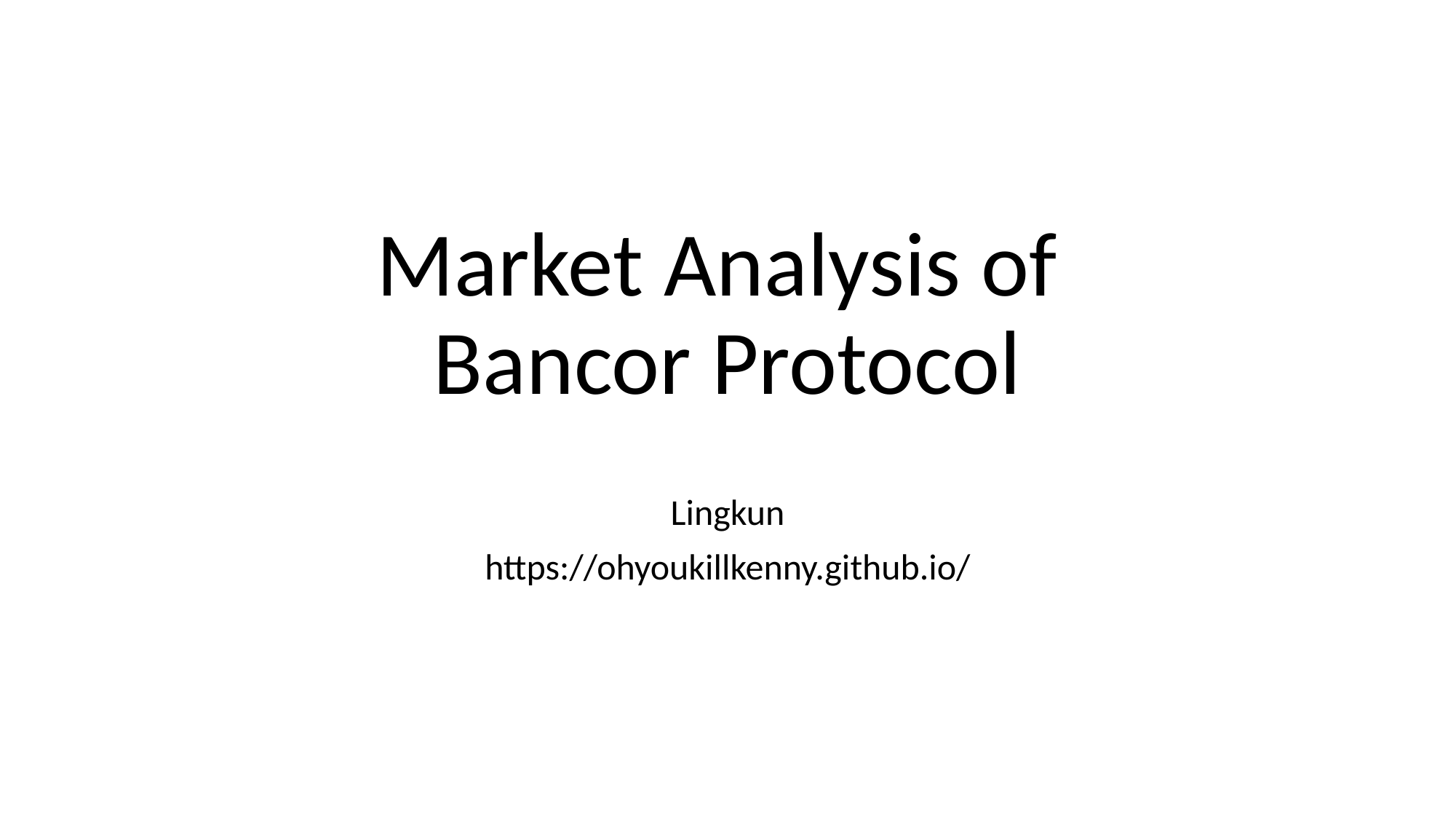

# Market Analysis of Bancor Protocol
Lingkun
https://ohyoukillkenny.github.io/